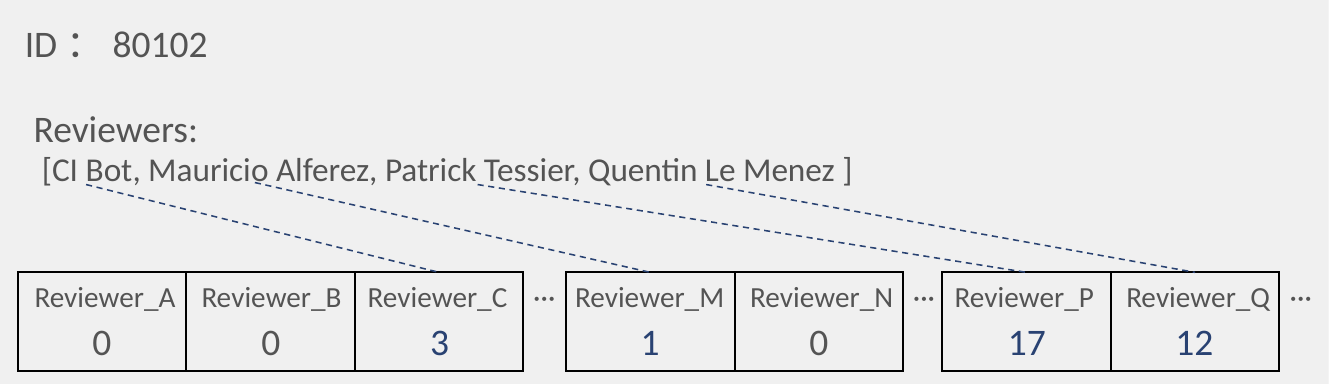

ID：80102
Reviewers:
[CI Bot, Mauricio Alferez, Patrick Tessier, Quentin Le Menez ]
Reviewer_A    Reviewer_B    Reviewer_C    ···   Reviewer_M    Reviewer_N   ···   Reviewer_P     Reviewer_Q   ···

0
0
3
1
0
17
12